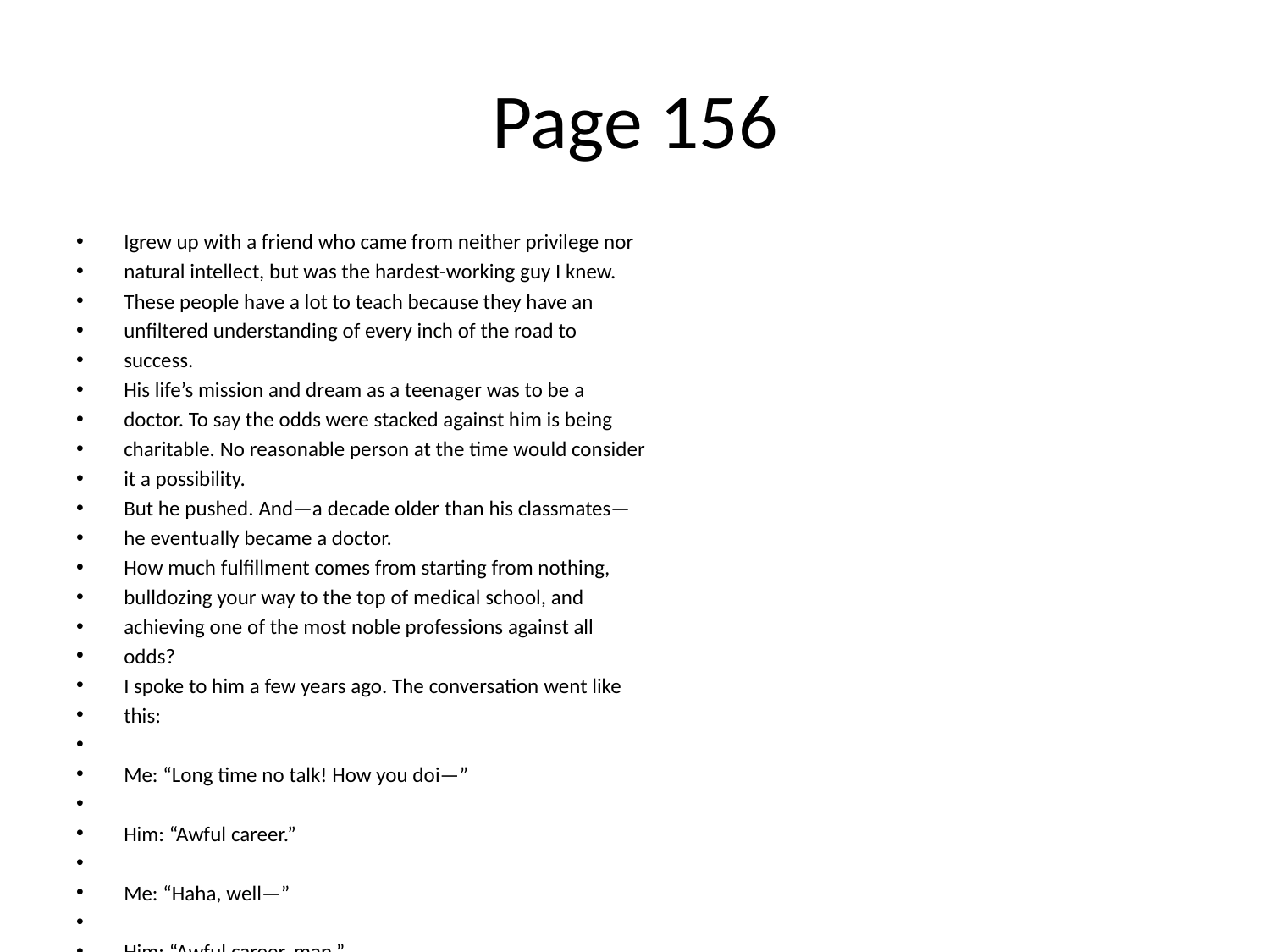

# Page 156
Igrew up with a friend who came from neither privilege nor
natural intellect, but was the hardest-working guy I knew.
These people have a lot to teach because they have an
unﬁltered understanding of every inch of the road to
success.
His life’s mission and dream as a teenager was to be a
doctor. To say the odds were stacked against him is being
charitable. No reasonable person at the time would consider
it a possibility.
But he pushed. And—a decade older than his classmates—
he eventually became a doctor.
How much fulﬁllment comes from starting from nothing,
bulldozing your way to the top of medical school, and
achieving one of the most noble professions against all
odds?
I spoke to him a few years ago. The conversation went like
this:

Me: “Long time no talk! How you doi—”

Him: “Awful career.”

Me: “Haha, well—”

Him: “Awful career, man.”